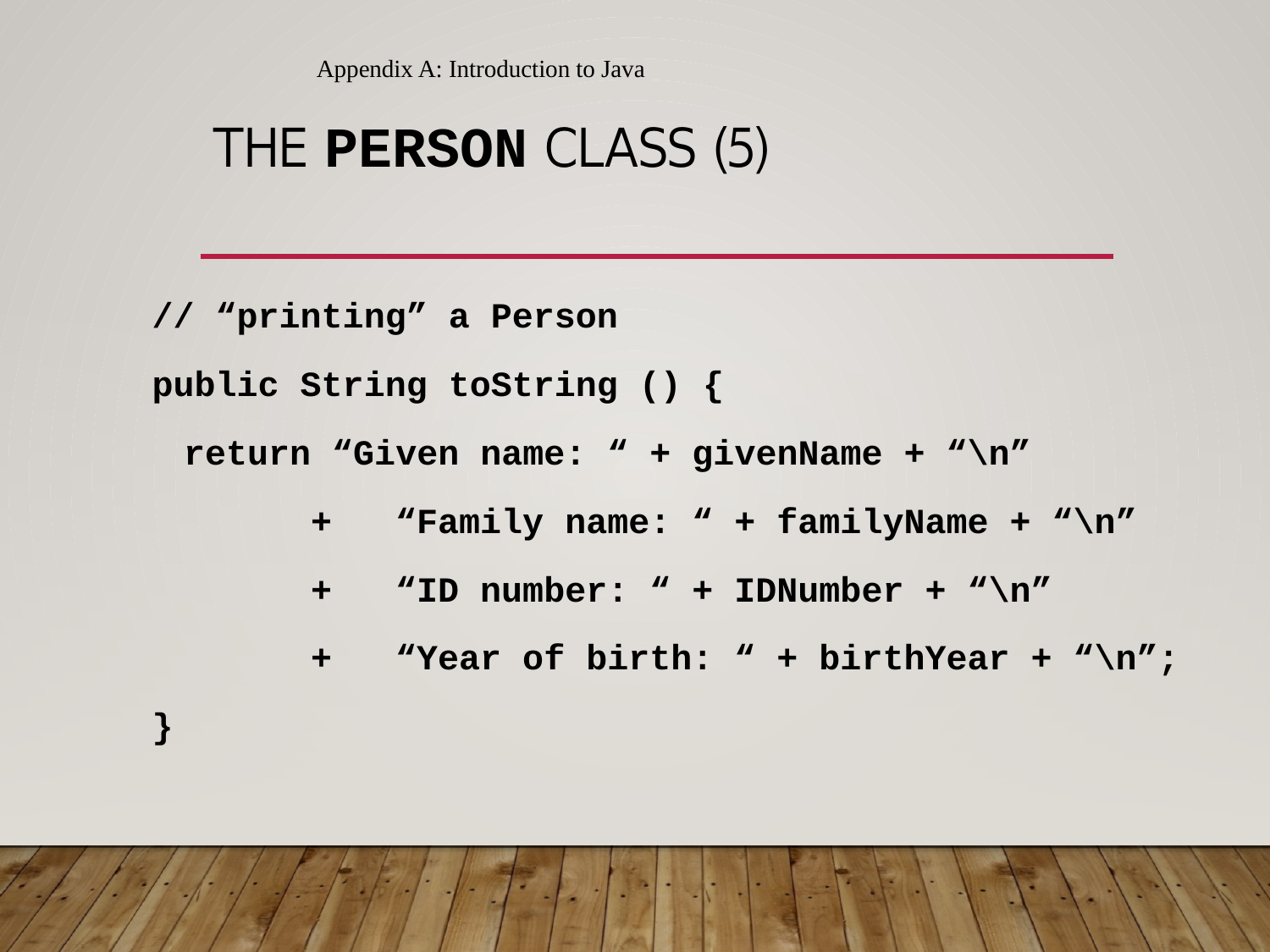

Appendix A: Introduction to Java
# The Person Class (5)
// “printing” a Person
public String toString () {
	return “Given name: “ + givenName + “\n”
		+   “Family name: “ + familyName + “\n”
		+   “ID number: “ + IDNumber + “\n”
		+   “Year of birth: “ + birthYear + “\n”;
}